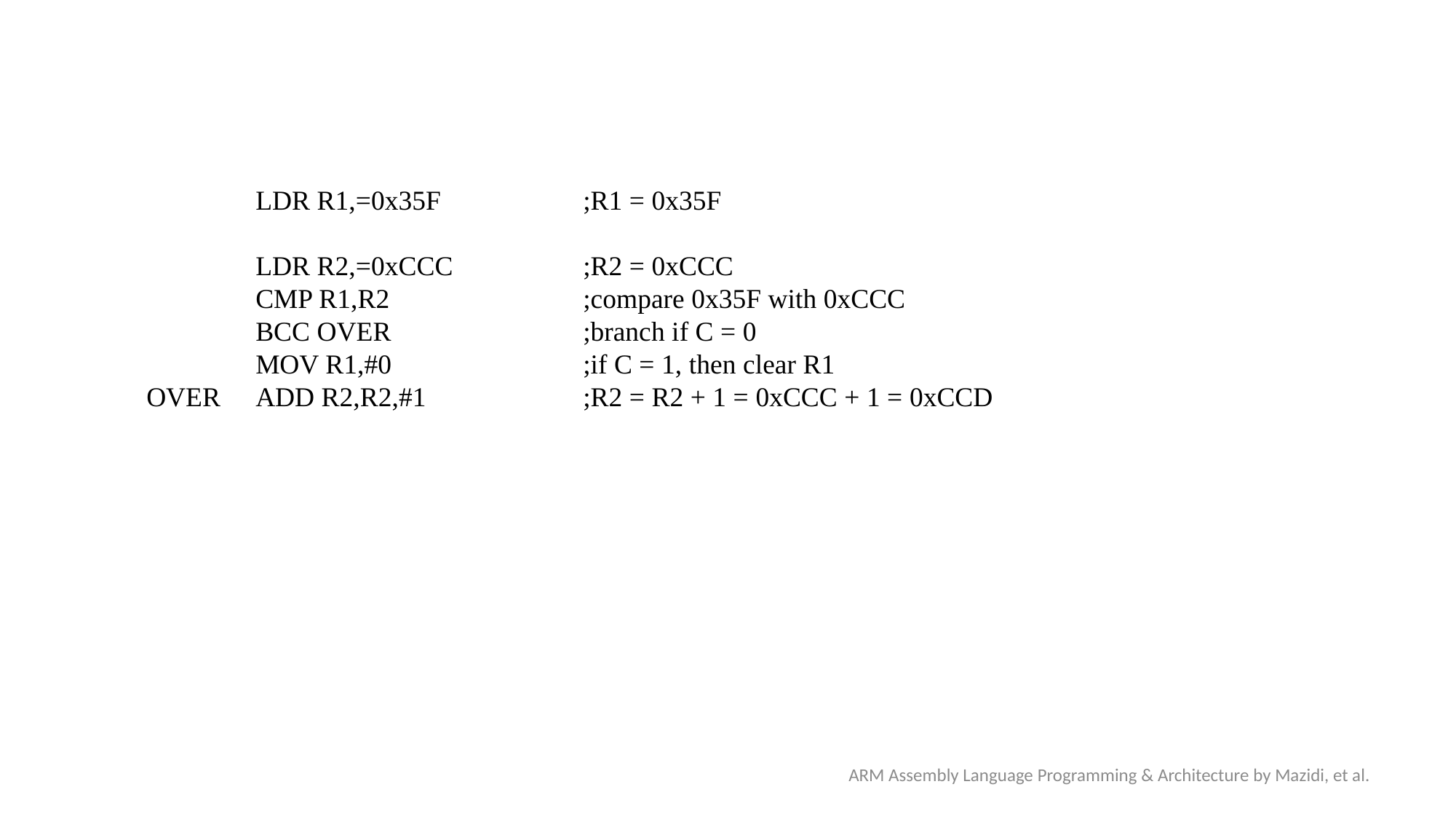

LDR R1,=0x35F 		;R1 = 0x35F

	LDR R2,=0xCCC 		;R2 = 0xCCC
	CMP R1,R2 		;compare 0x35F with 0xCCC
	BCC OVER 		;branch if C = 0
	MOV R1,#0 		;if C = 1, then clear R1
OVER 	ADD R2,R2,#1 		;R2 = R2 + 1 = 0xCCC + 1 = 0xCCD
ARM Assembly Language Programming & Architecture by Mazidi, et al.